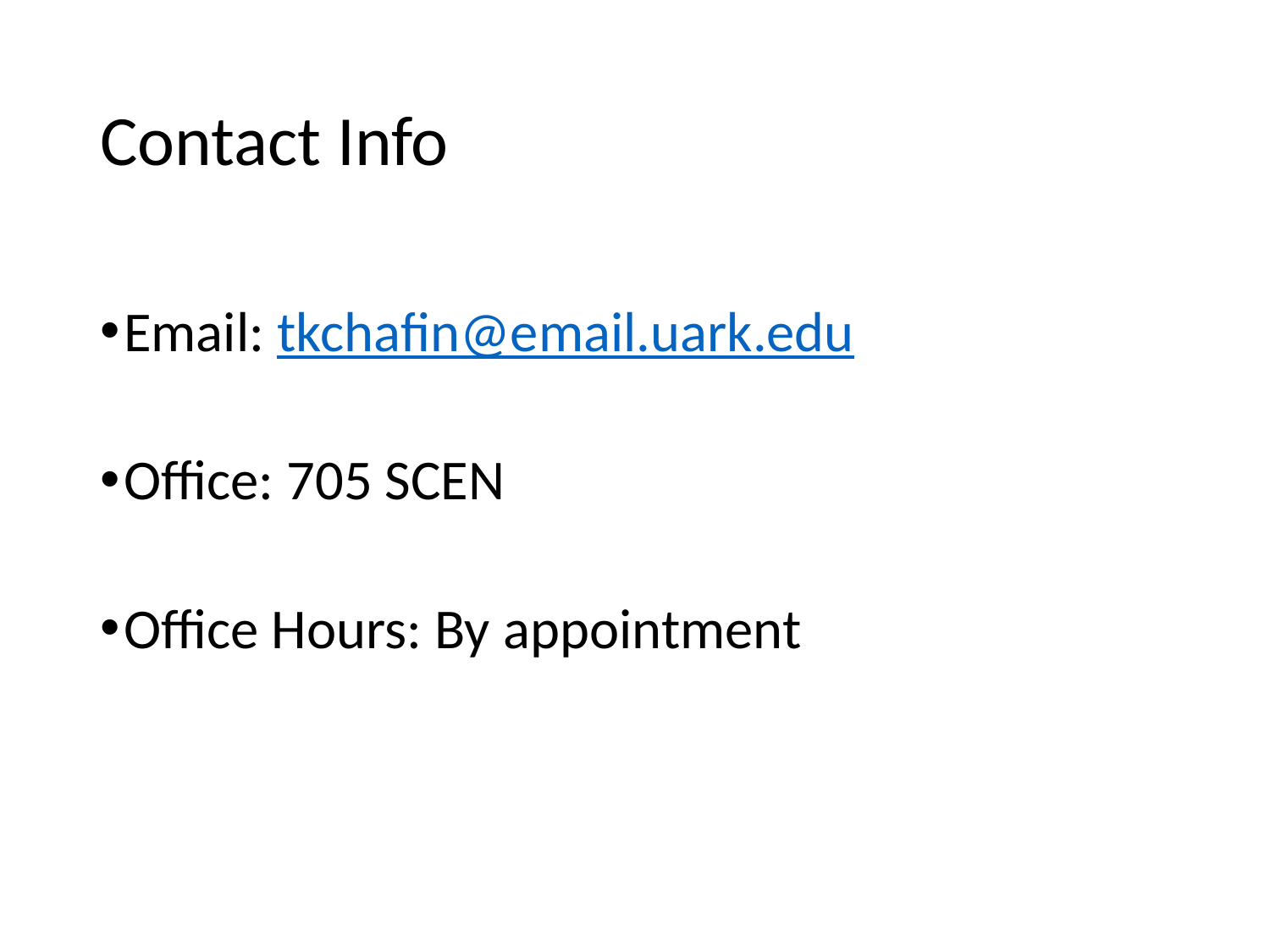

# Contact Info
Email: tkchafin@email.uark.edu

Office: 705 SCEN

Office Hours: By appointment